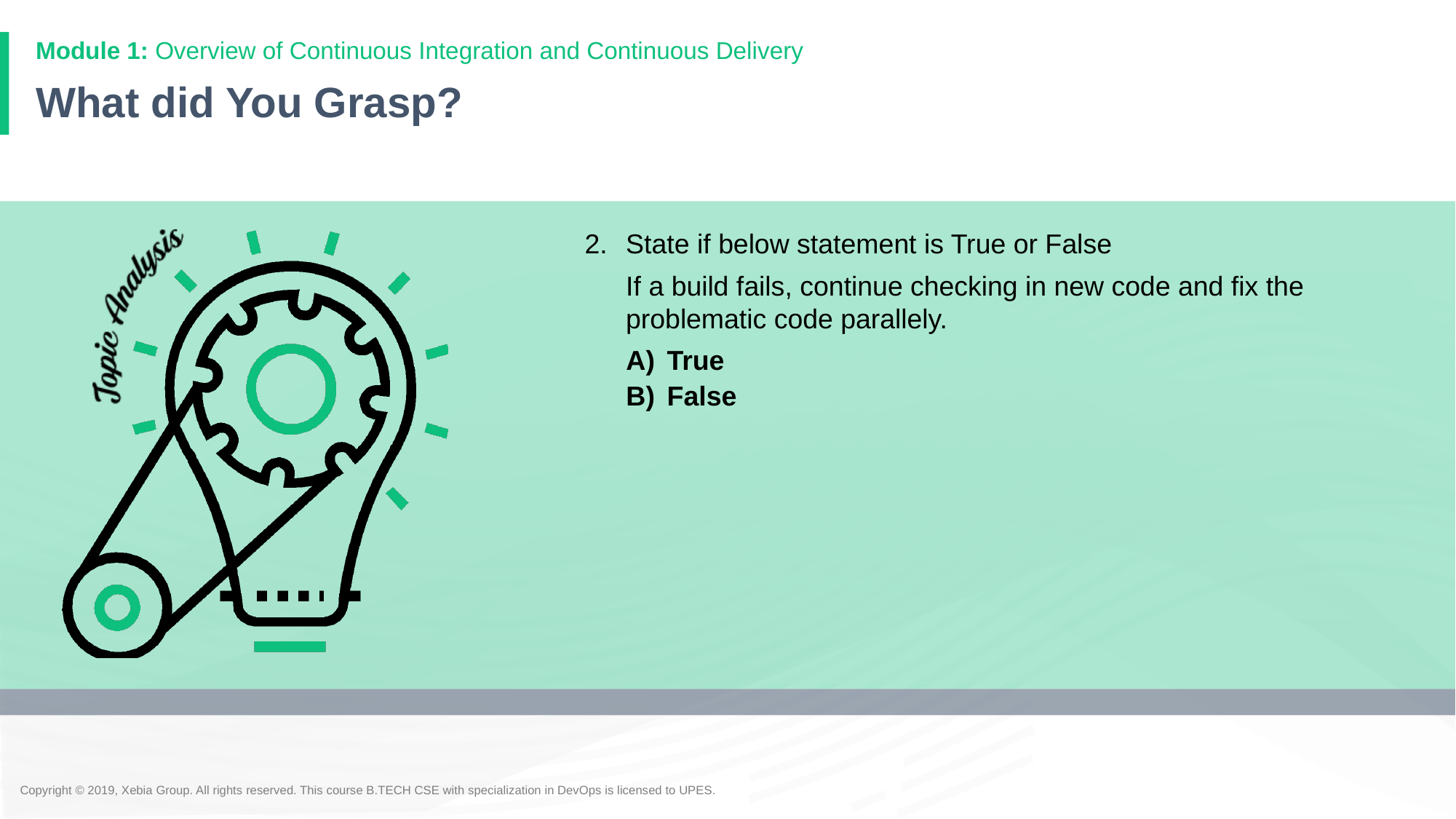

# What did You Grasp?
2.	State if below statement is True or False
	If a build fails, continue checking in new code and fix the problematic code parallely.
True
False